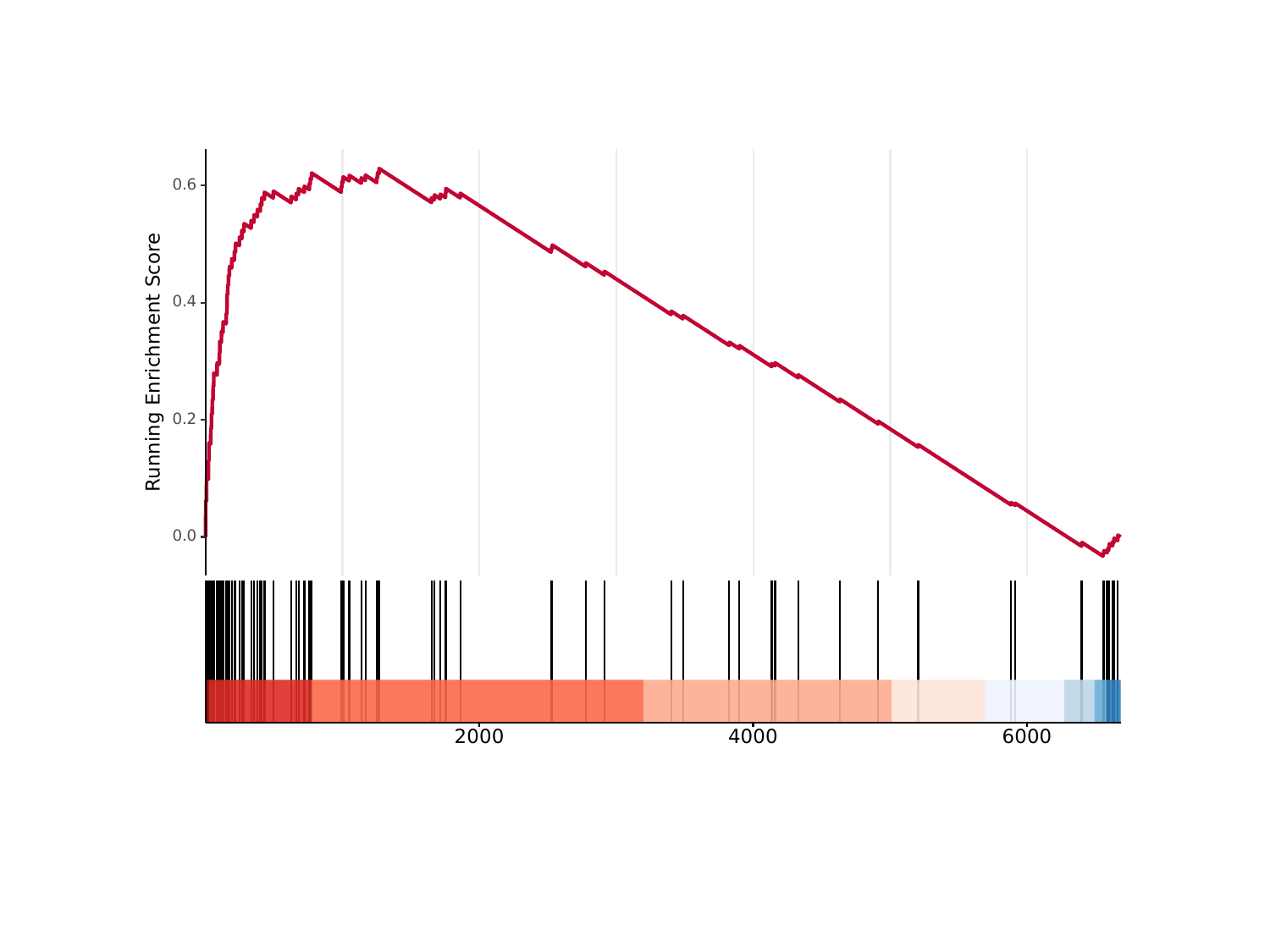

#

0.6

0.4

Running Enrichment Score
0.2

0.0

2000
4000
6000